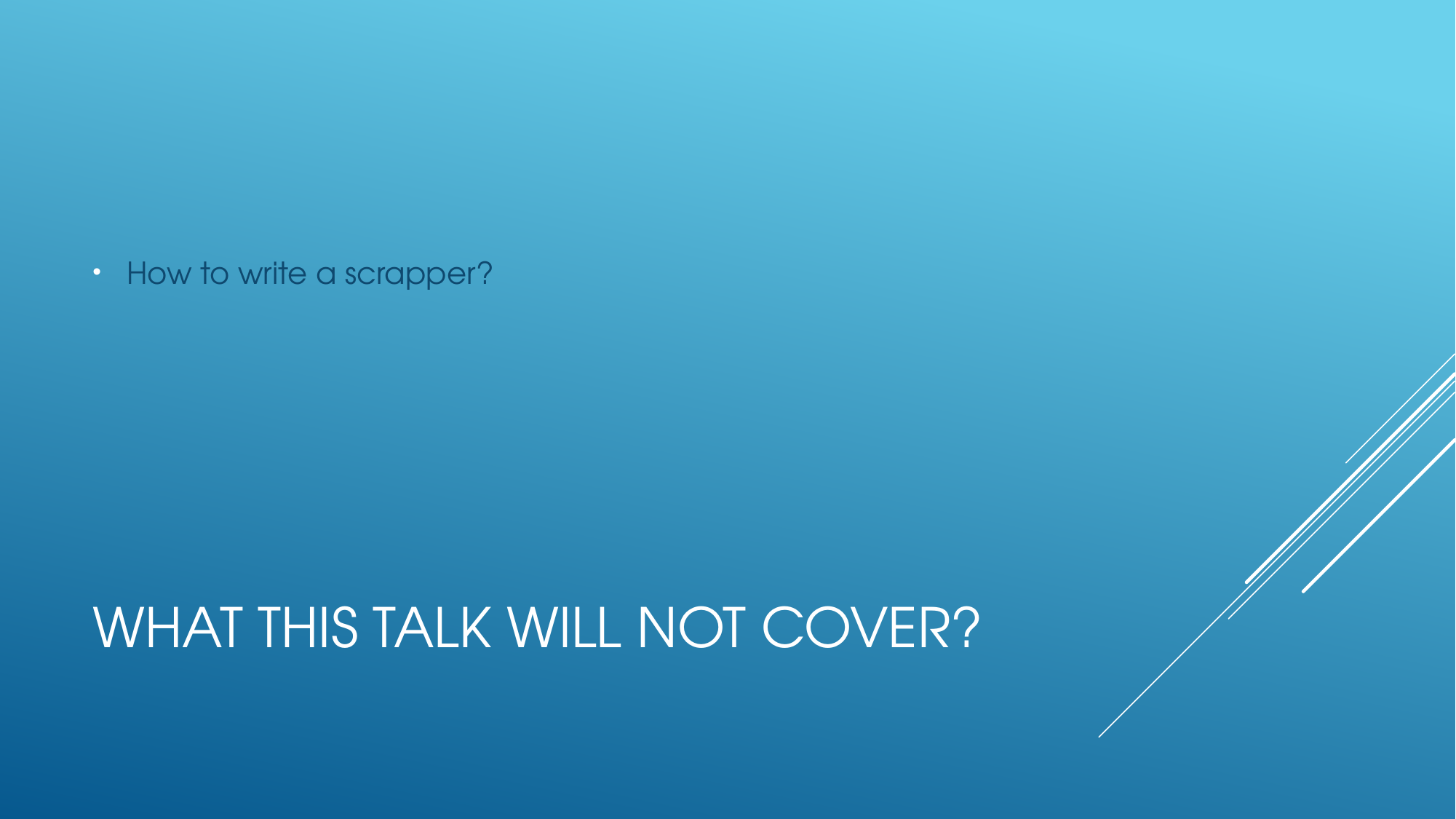

How to write a scrapper?

# What This talk will not cover?